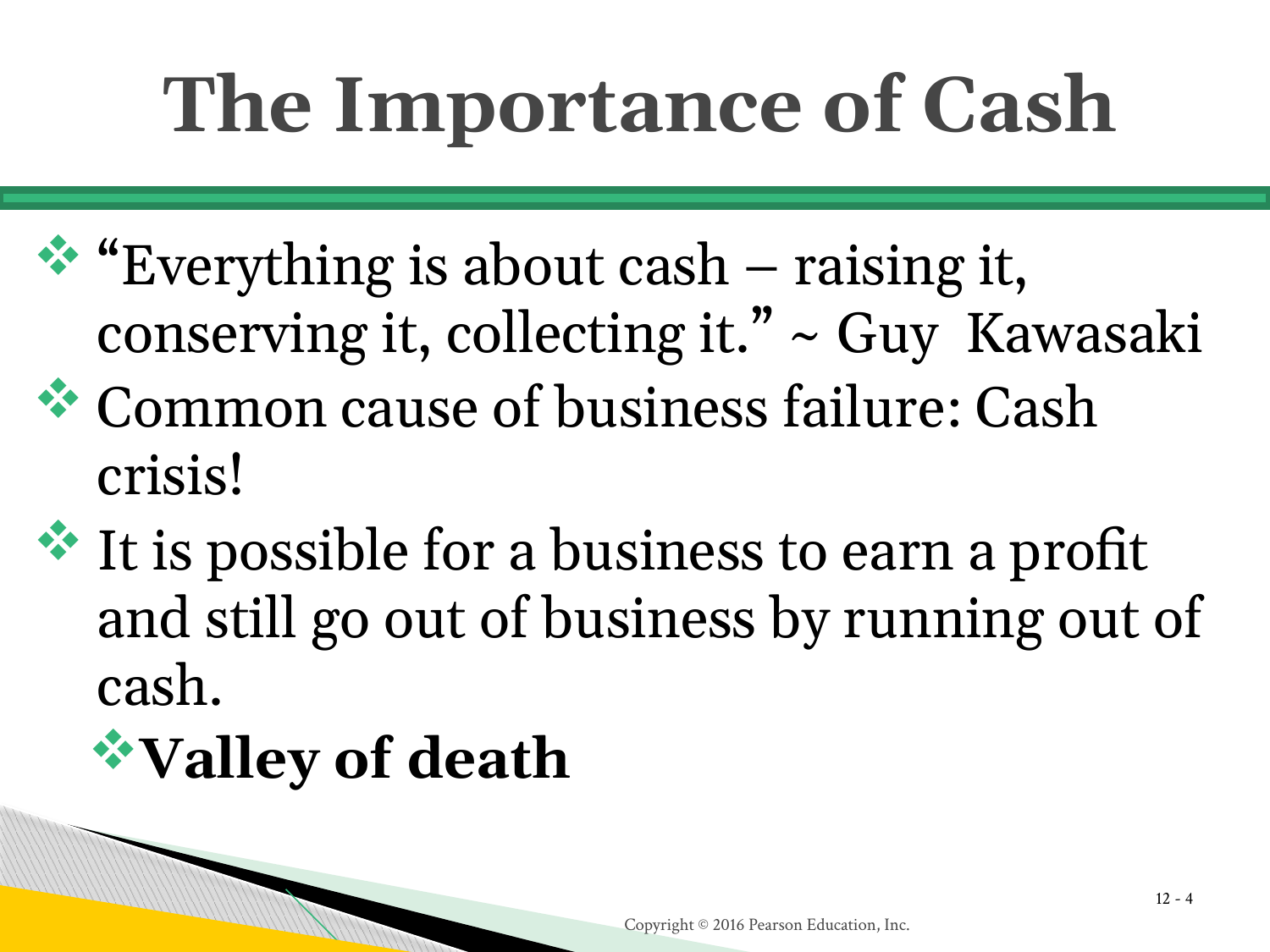

# The Importance of Cash
“Everything is about cash – raising it, conserving it, collecting it.” ~ Guy  Kawasaki
Common cause of business failure: Cash crisis!
It is possible for a business to earn a profit and still go out of business by running out of cash.
Valley of death

12 - 4
Copyright © 2016 Pearson Education, Inc.